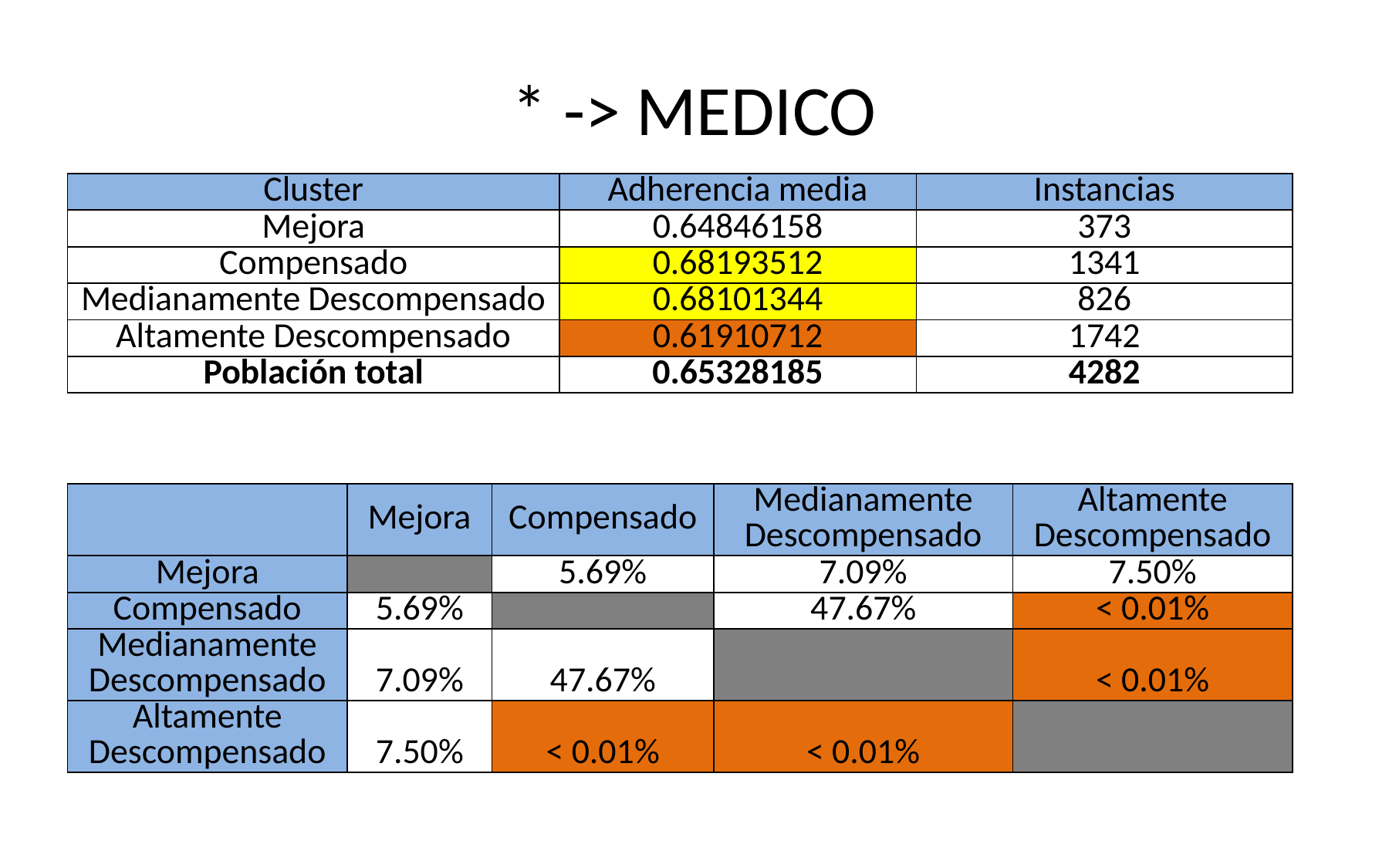

# * -> MEDICO
| Cluster | Adherencia media | Instancias |
| --- | --- | --- |
| Mejora | 0.64846158 | 373 |
| Compensado | 0.68193512 | 1341 |
| Medianamente Descompensado | 0.68101344 | 826 |
| Altamente Descompensado | 0.61910712 | 1742 |
| Población total | 0.65328185 | 4282 |
|  | Mejora | Compensado | Medianamente Descompensado | Altamente Descompensado |
| --- | --- | --- | --- | --- |
| Mejora |  | 5.69% | 7.09% | 7.50% |
| Compensado | 5.69% |  | 47.67% | < 0.01% |
| Medianamente Descompensado | 7.09% | 47.67% |  | < 0.01% |
| Altamente Descompensado | 7.50% | < 0.01% | < 0.01% |  |